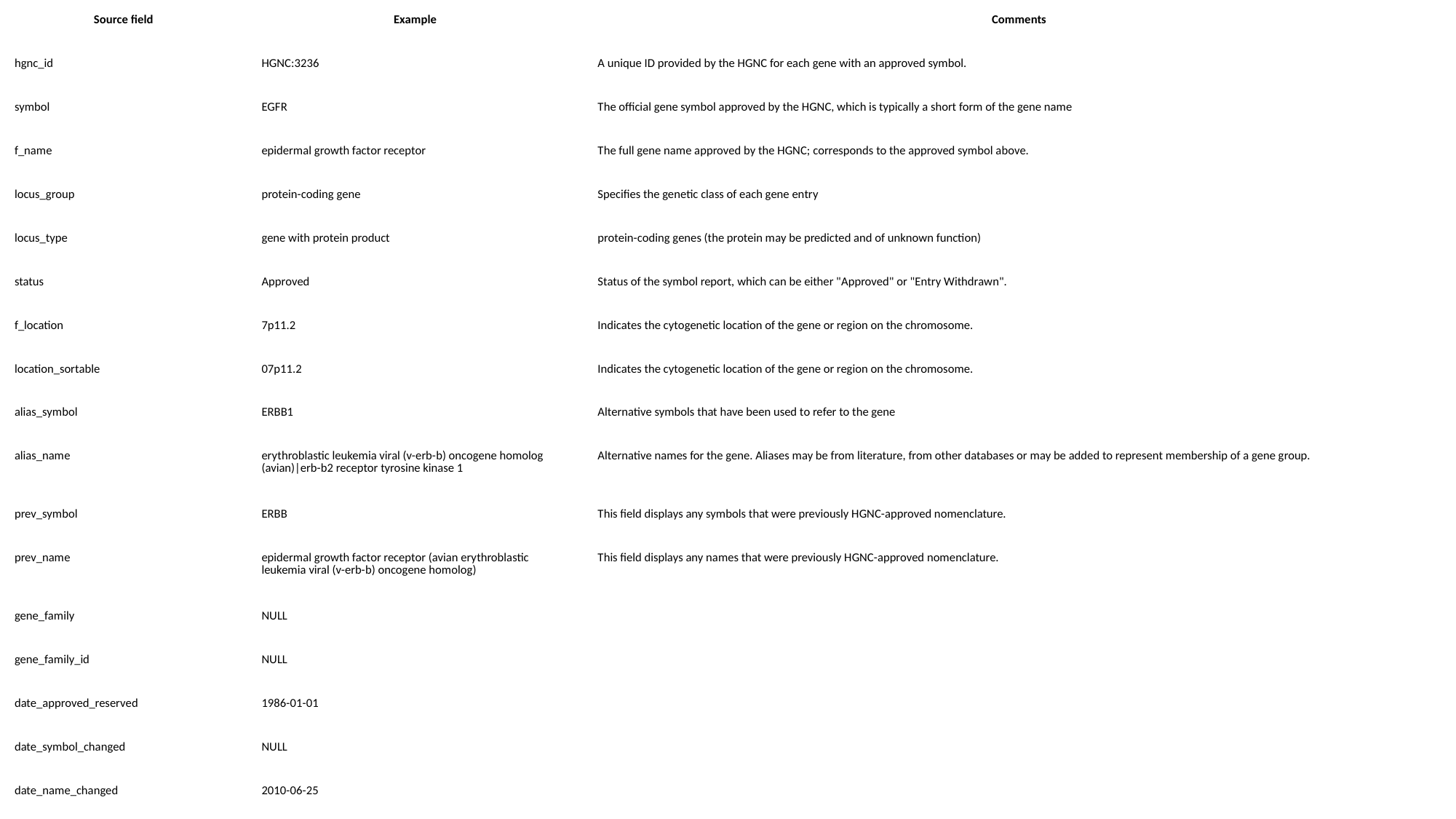

| Source field | Example | Comments |
| --- | --- | --- |
| hgnc\_id | HGNC:3236 | A unique ID provided by the HGNC for each gene with an approved symbol. |
| symbol | EGFR | The official gene symbol approved by the HGNC, which is typically a short form of the gene name |
| f\_name | epidermal growth factor receptor | The full gene name approved by the HGNC; corresponds to the approved symbol above. |
| locus\_group | protein-coding gene | Specifies the genetic class of each gene entry |
| locus\_type | gene with protein product | protein-coding genes (the protein may be predicted and of unknown function) |
| status | Approved | Status of the symbol report, which can be either "Approved" or "Entry Withdrawn". |
| f\_location | 7p11.2 | Indicates the cytogenetic location of the gene or region on the chromosome. |
| location\_sortable | 07p11.2 | Indicates the cytogenetic location of the gene or region on the chromosome. |
| alias\_symbol | ERBB1 | Alternative symbols that have been used to refer to the gene |
| alias\_name | erythroblastic leukemia viral (v-erb-b) oncogene homolog (avian)|erb-b2 receptor tyrosine kinase 1 | Alternative names for the gene. Aliases may be from literature, from other databases or may be added to represent membership of a gene group. |
| prev\_symbol | ERBB | This field displays any symbols that were previously HGNC-approved nomenclature. |
| prev\_name | epidermal growth factor receptor (avian erythroblastic leukemia viral (v-erb-b) oncogene homolog) | This field displays any names that were previously HGNC-approved nomenclature. |
| gene\_family | NULL |  |
| gene\_family\_id | NULL |  |
| date\_approved\_reserved | 1986-01-01 |  |
| date\_symbol\_changed | NULL |  |
| date\_name\_changed | 2010-06-25 |  |